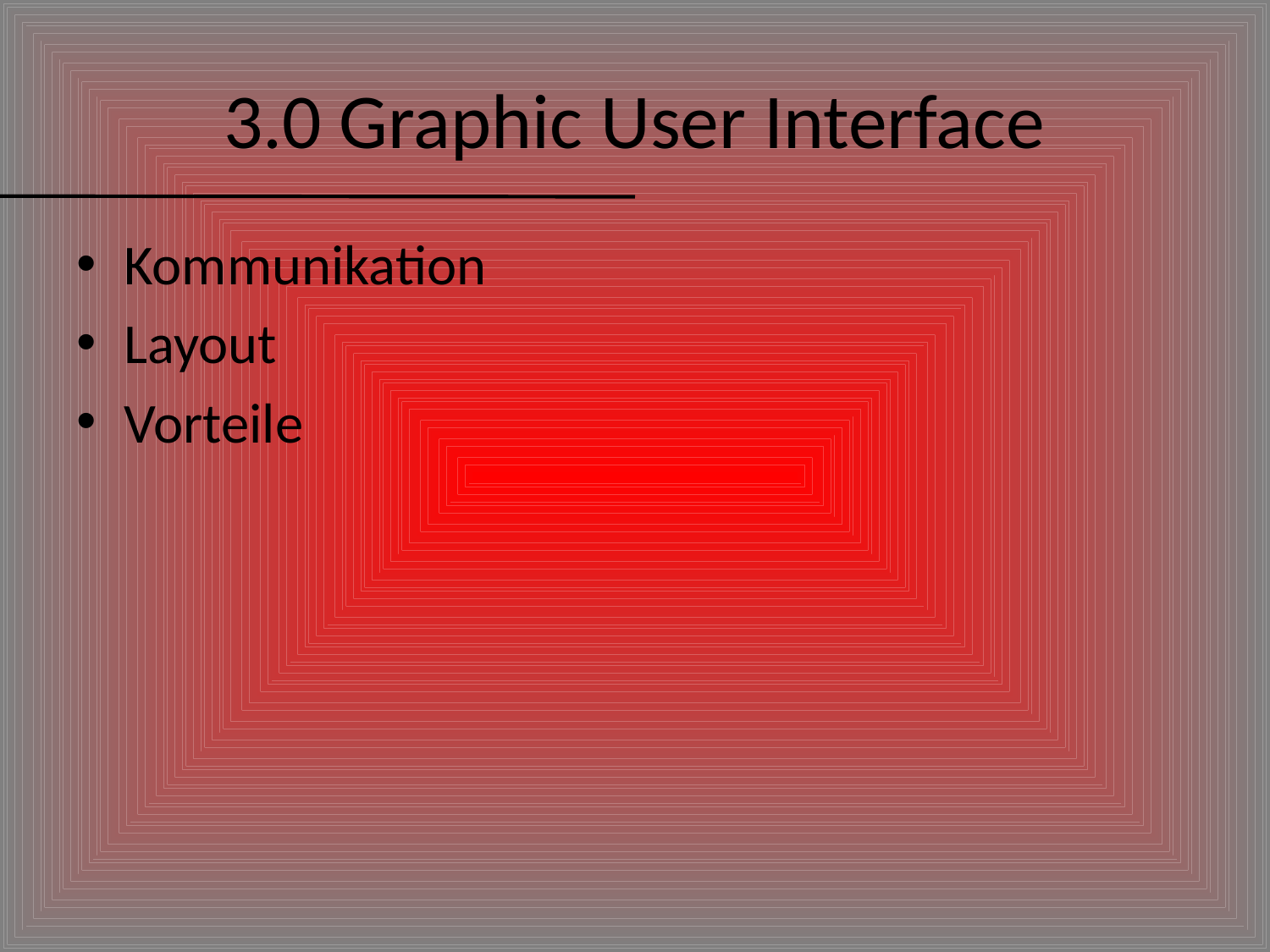

# 3.0 Graphic User Interface
Kommunikation
Layout
Vorteile